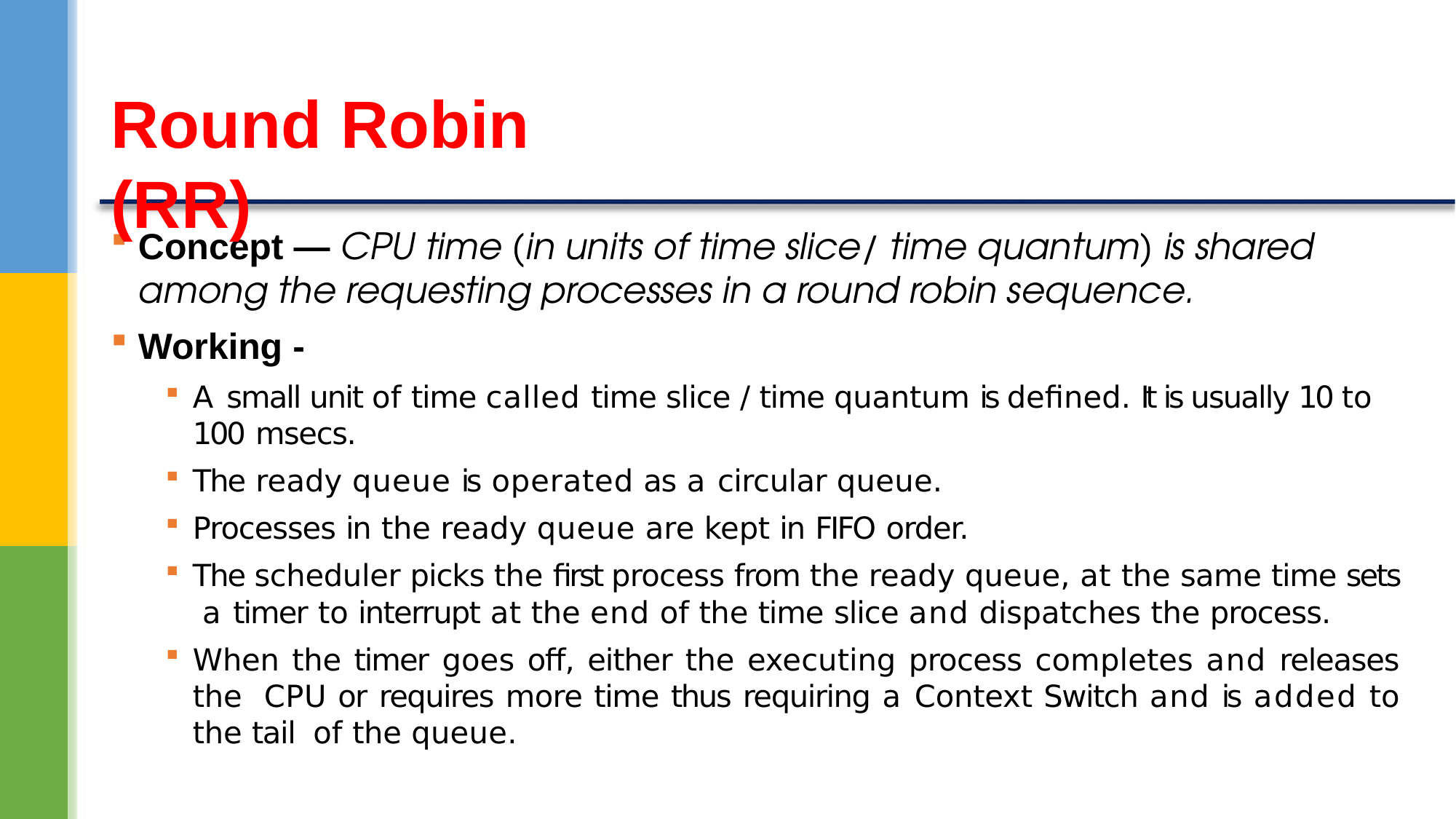

# Round Robin (RR)

Concept — CPU time (in units of time slice/ time quantum) is shared  among the requesting processes in a round robin sequence.
Working -
A small unit of time called time slice / time quantum is defined. It is usually 10 to  100 msecs.
The ready queue is operated as a circular queue.
Processes in the ready queue are kept in FIFO order.
The scheduler picks the first process from the ready queue, at the same time sets  a timer to interrupt at the end of the time slice and dispatches the process.
When the timer goes off, either the executing process completes and releases the  CPU or requires more time thus requiring a Context Switch and is added to the tail  of the queue.